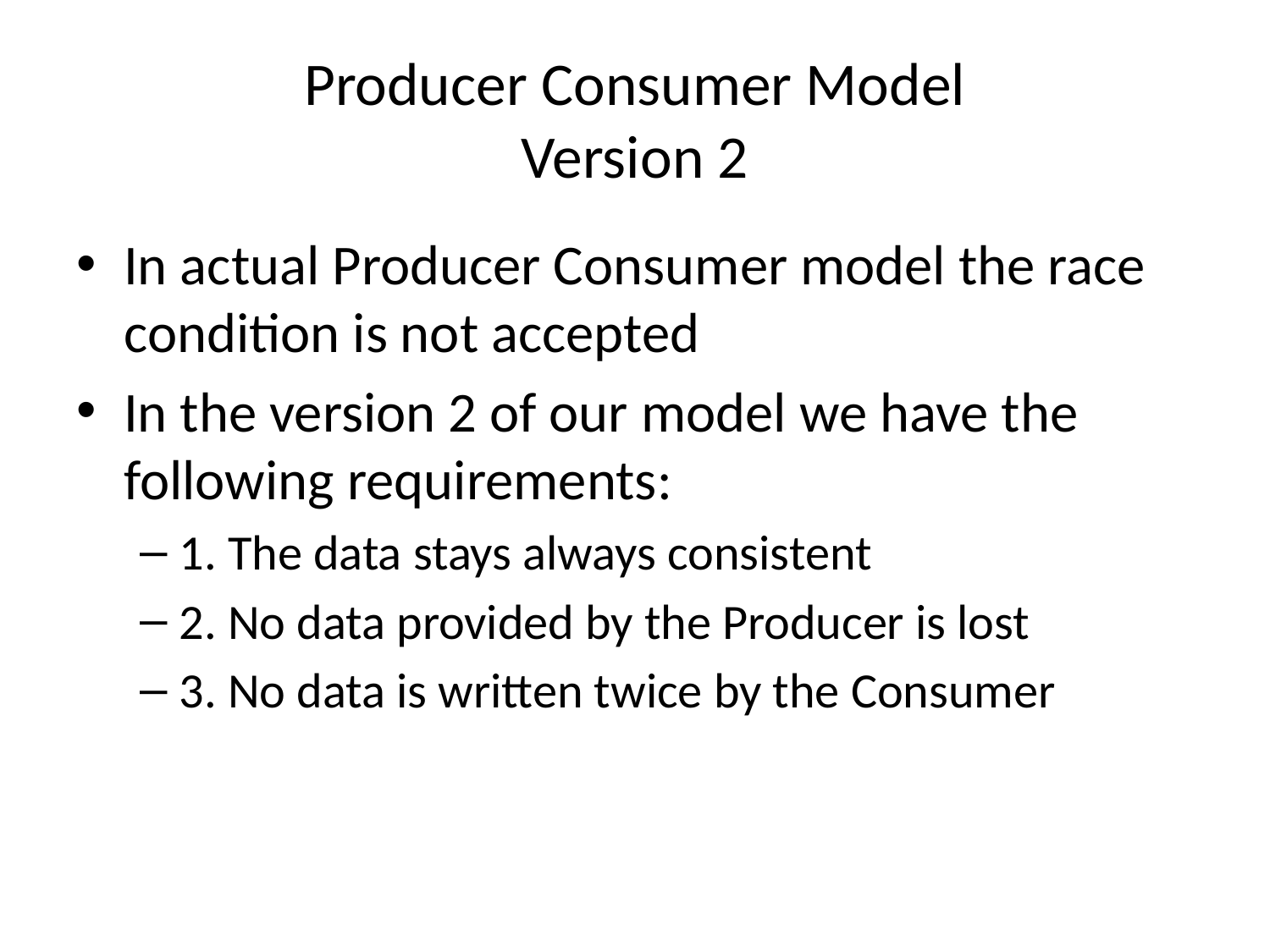

# Producer Consumer Model Version 2
In actual Producer Consumer model the race condition is not accepted
In the version 2 of our model we have the following requirements:
1. The data stays always consistent
2. No data provided by the Producer is lost
3. No data is written twice by the Consumer